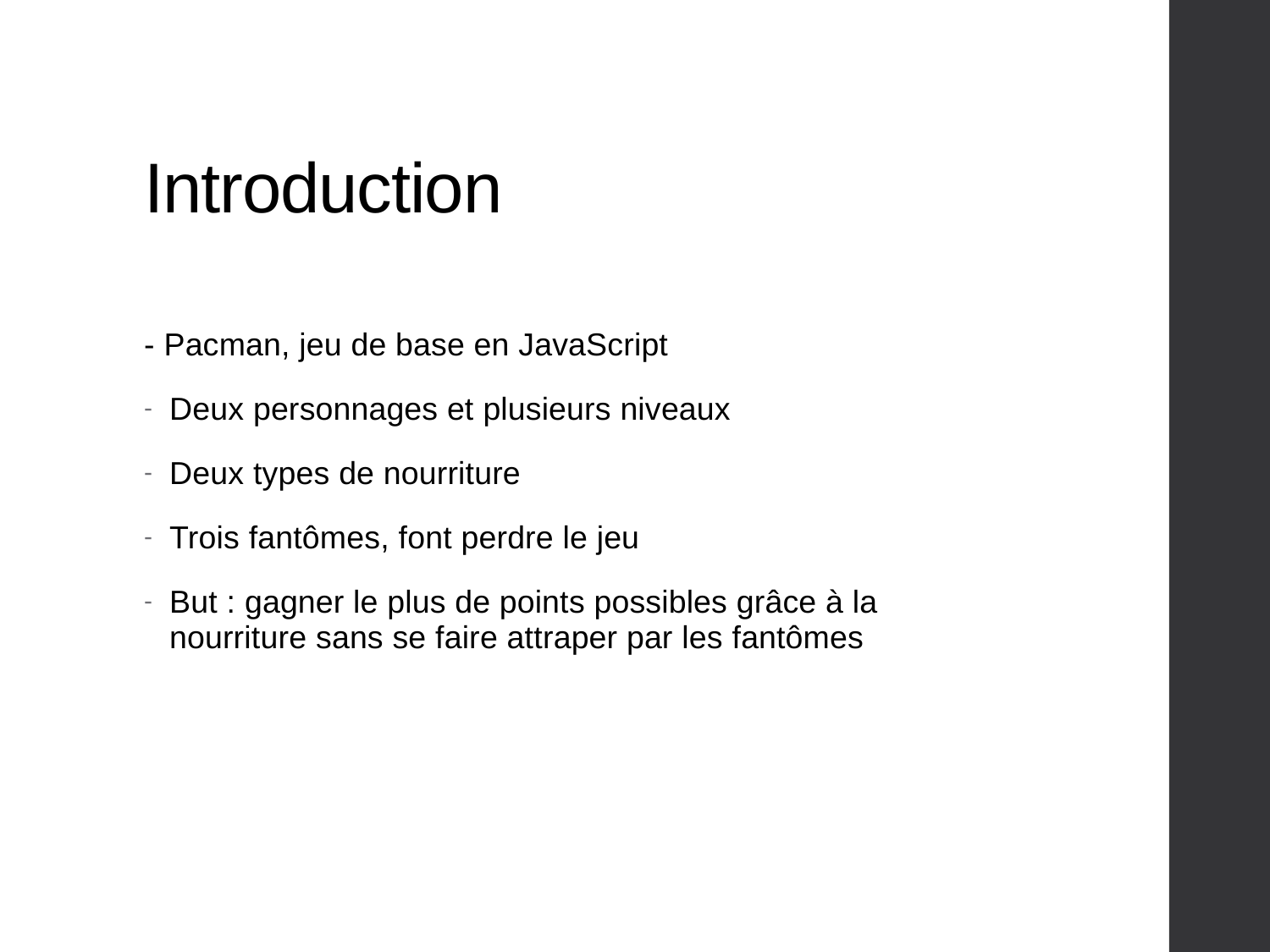

# Introduction

- Pacman, jeu de base en JavaScript
Deux personnages et plusieurs niveaux
Deux types de nourriture
Trois fantômes, font perdre le jeu
But : gagner le plus de points possibles grâce à la nourriture sans se faire attraper par les fantômes